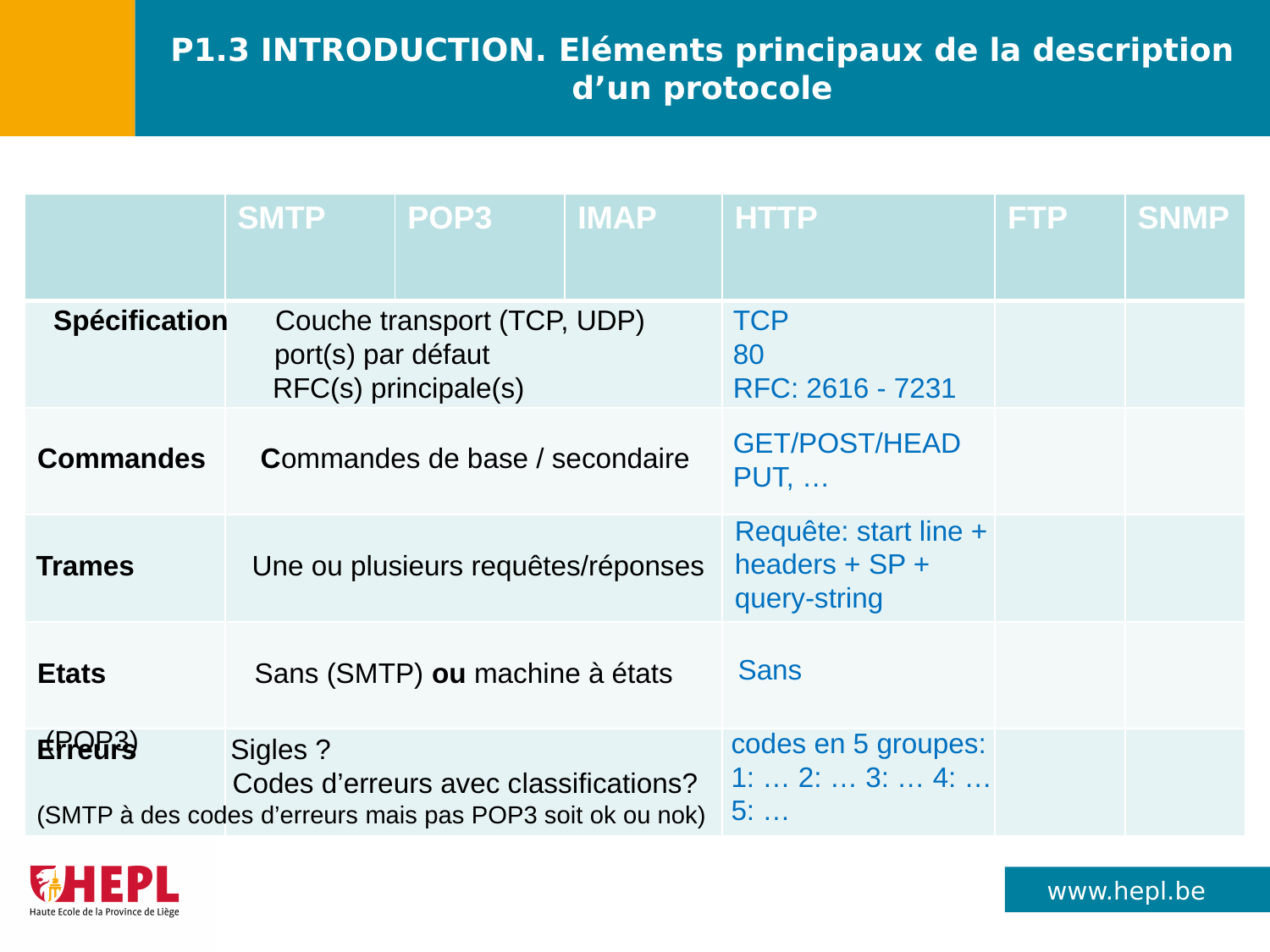

# P1.3 INTRODUCTION. Eléments principaux de la description d’un protocole
|  | SMTP | POP3 | IMAP | HTTP | FTP | SNMP |
| --- | --- | --- | --- | --- | --- | --- |
|  |  |  |  |  |  |  |
|  |  |  |  |  |  |  |
|  |  |  |  |  |  |  |
|  |  |  |  |  |  |  |
|  |  |  |  |  |  |  |
Spécification      Couche transport (TCP, UDP)
	            port(s) par défaut
                            RFC(s) principale(s)
TCP
80
RFC: 2616 - 7231
GET/POST/HEAD PUT, …
Commandes       Commandes de base / secondaire

Requête: start line +
headers + SP +
query-string
Trames               Une ou plusieurs requêtes/réponses
Sans
Etats                   Sans (SMTP) ou machine à états                          	                                                   (POP3)
codes en 5 groupes:
1: … 2: … 3: … 4: …
5: …
Erreurs            Sigles ?
                         Codes d’erreurs avec classifications? (SMTP à des codes d’erreurs mais pas POP3 soit ok ou nok)